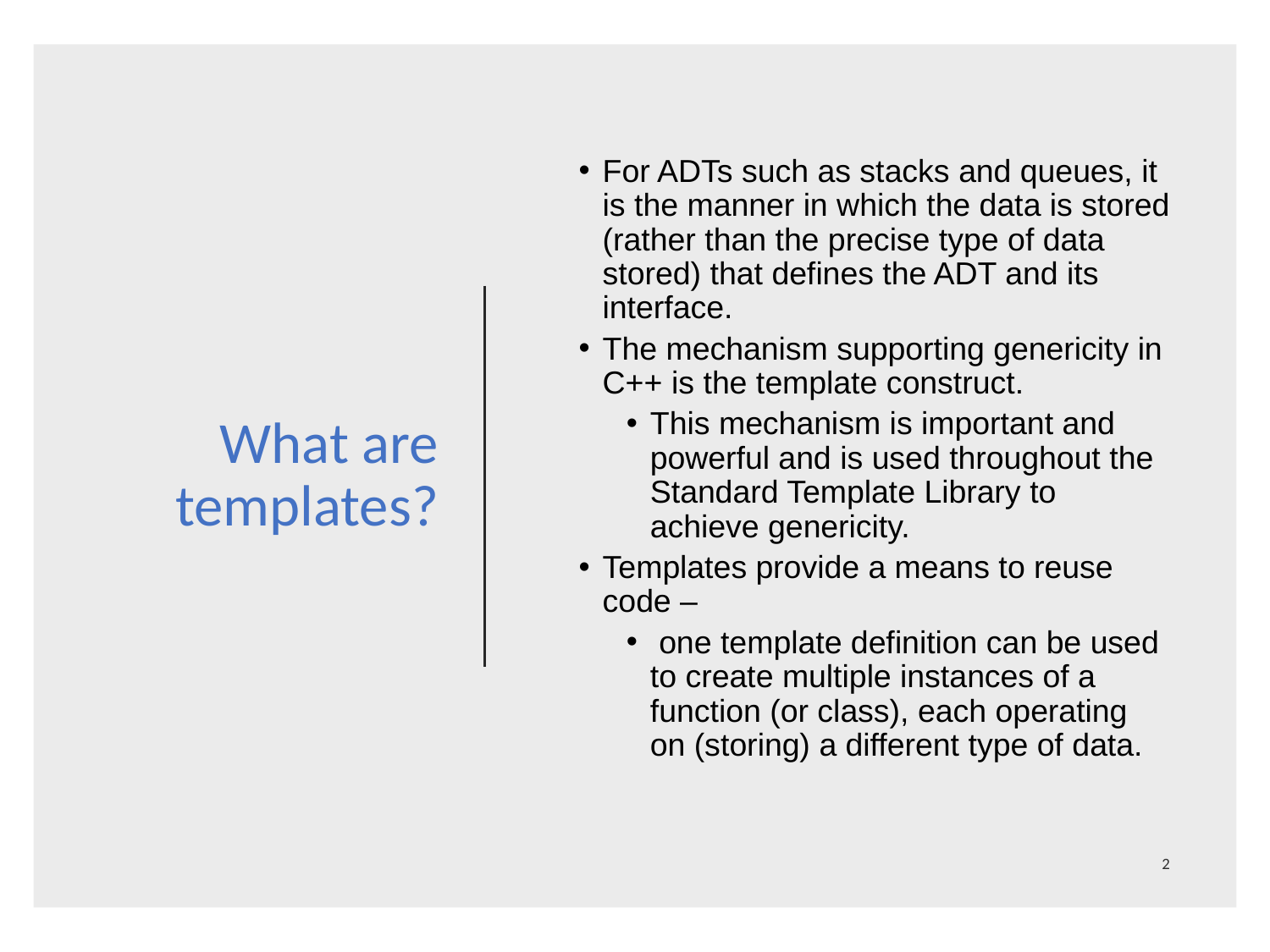

# What are templates?
For ADTs such as stacks and queues, it is the manner in which the data is stored (rather than the precise type of data stored) that defines the ADT and its interface.
The mechanism supporting genericity in C++ is the template construct.
This mechanism is important and powerful and is used throughout the Standard Template Library to achieve genericity.
Templates provide a means to reuse code –
 one template definition can be used to create multiple instances of a function (or class), each operating on (storing) a different type of data.

2